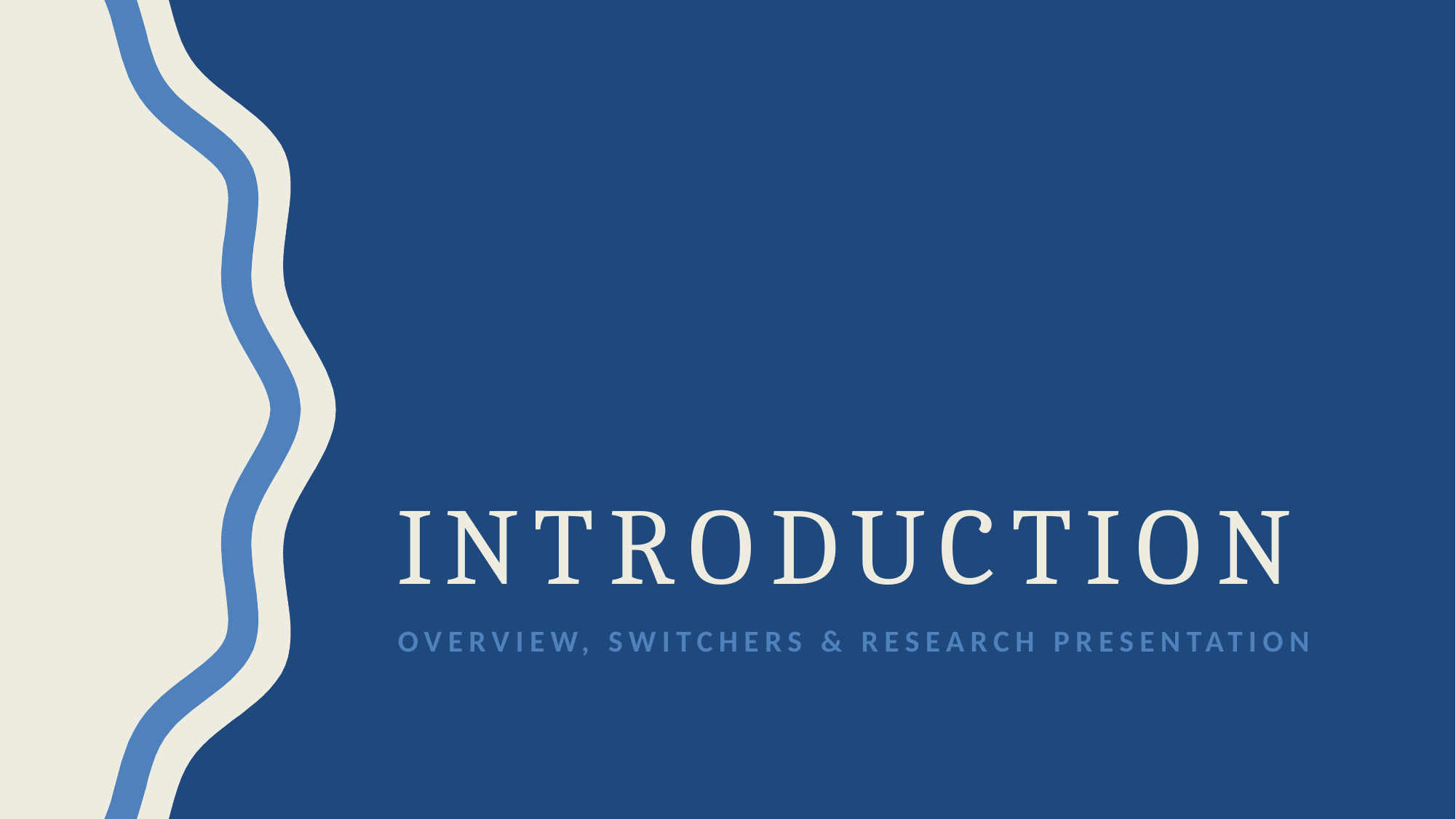

# Introduction
Overview, Switchers & Research presentation